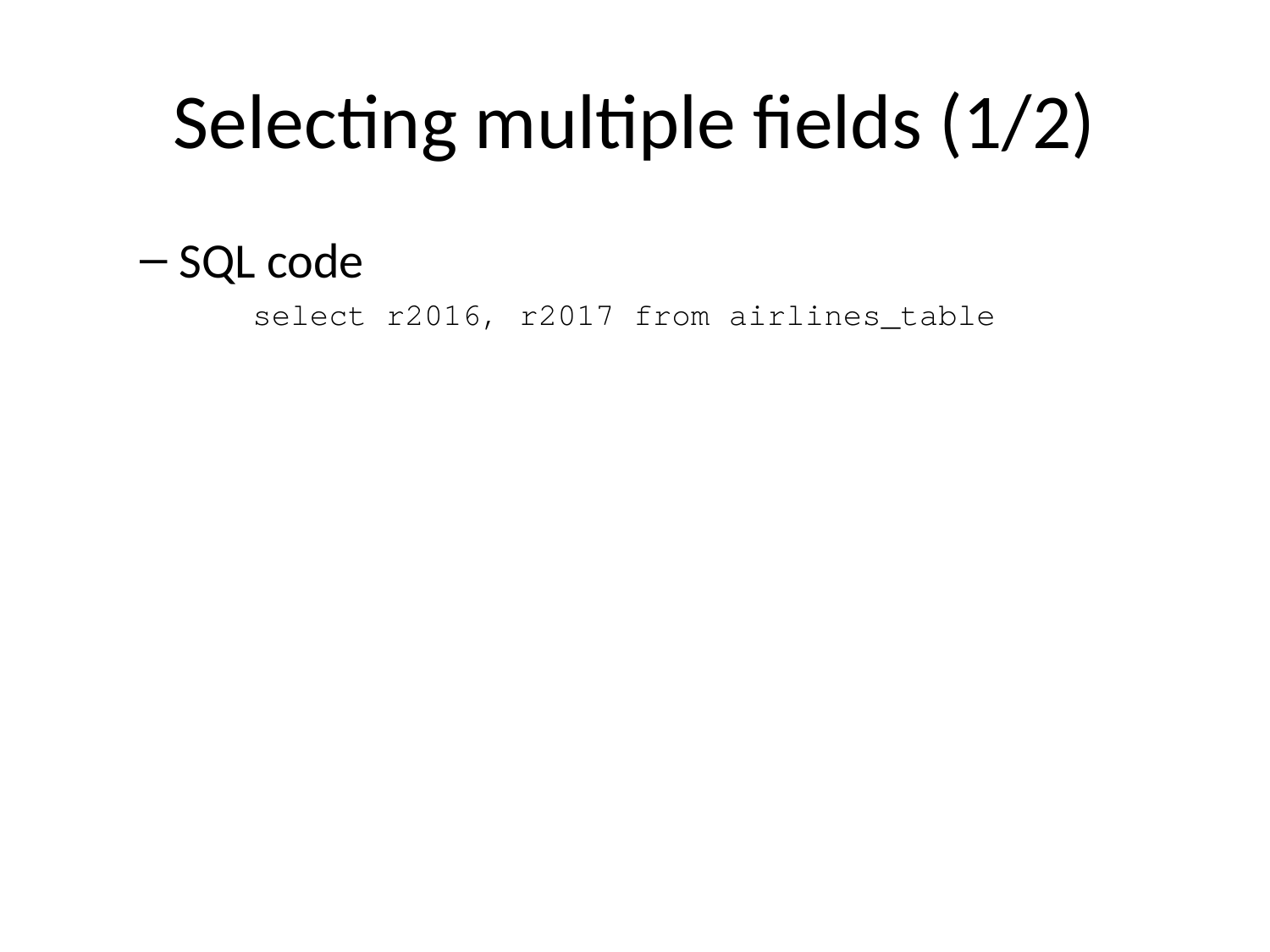

# Selecting multiple fields (1/2)
SQL code
select r2016, r2017 from airlines_table